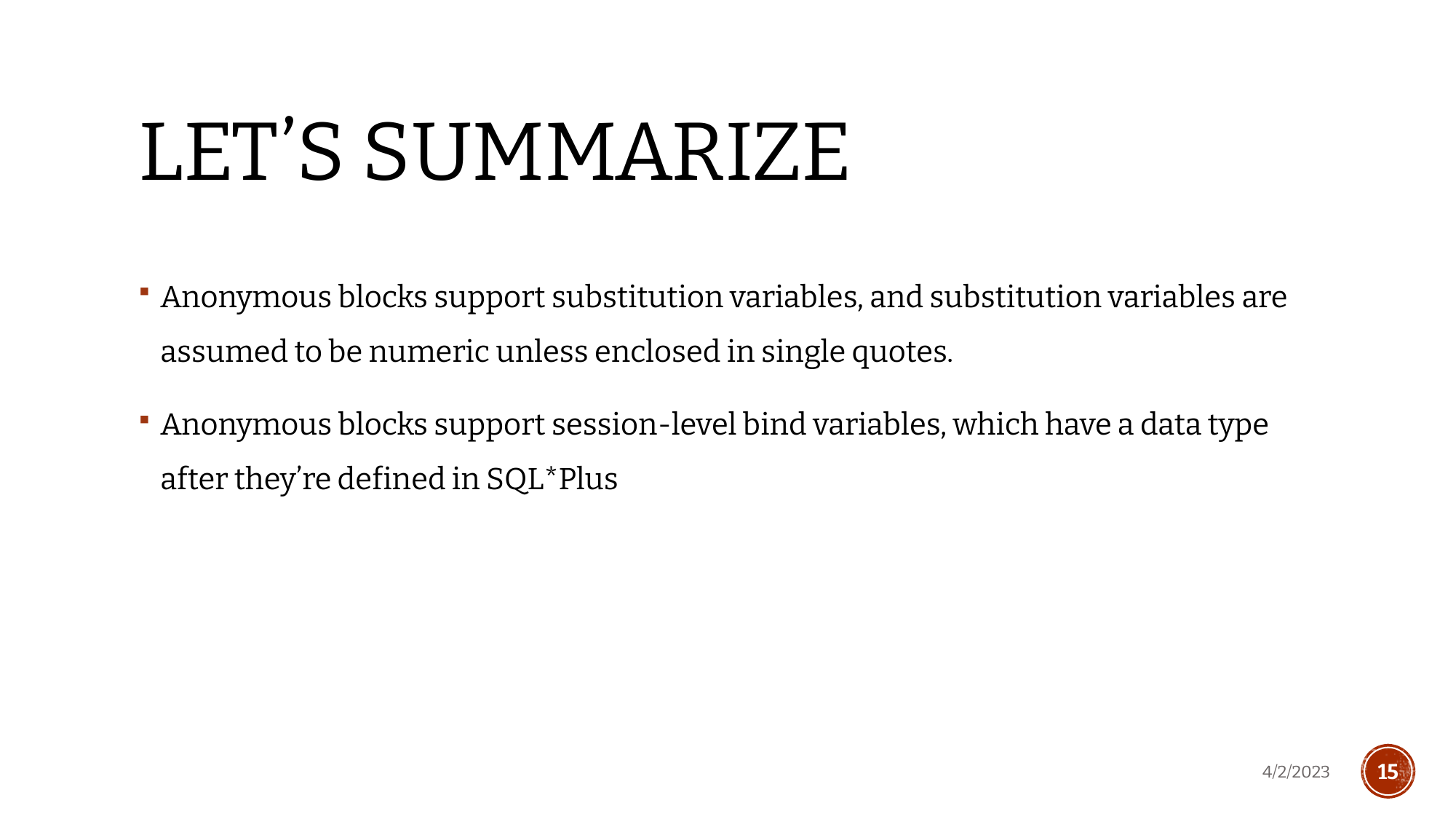

# Let’s Summarize
Anonymous blocks support substitution variables, and substitution variables are assumed to be numeric unless enclosed in single quotes.
Anonymous blocks support session-level bind variables, which have a data type after they’re defined in SQL*Plus

4/2/2023
15